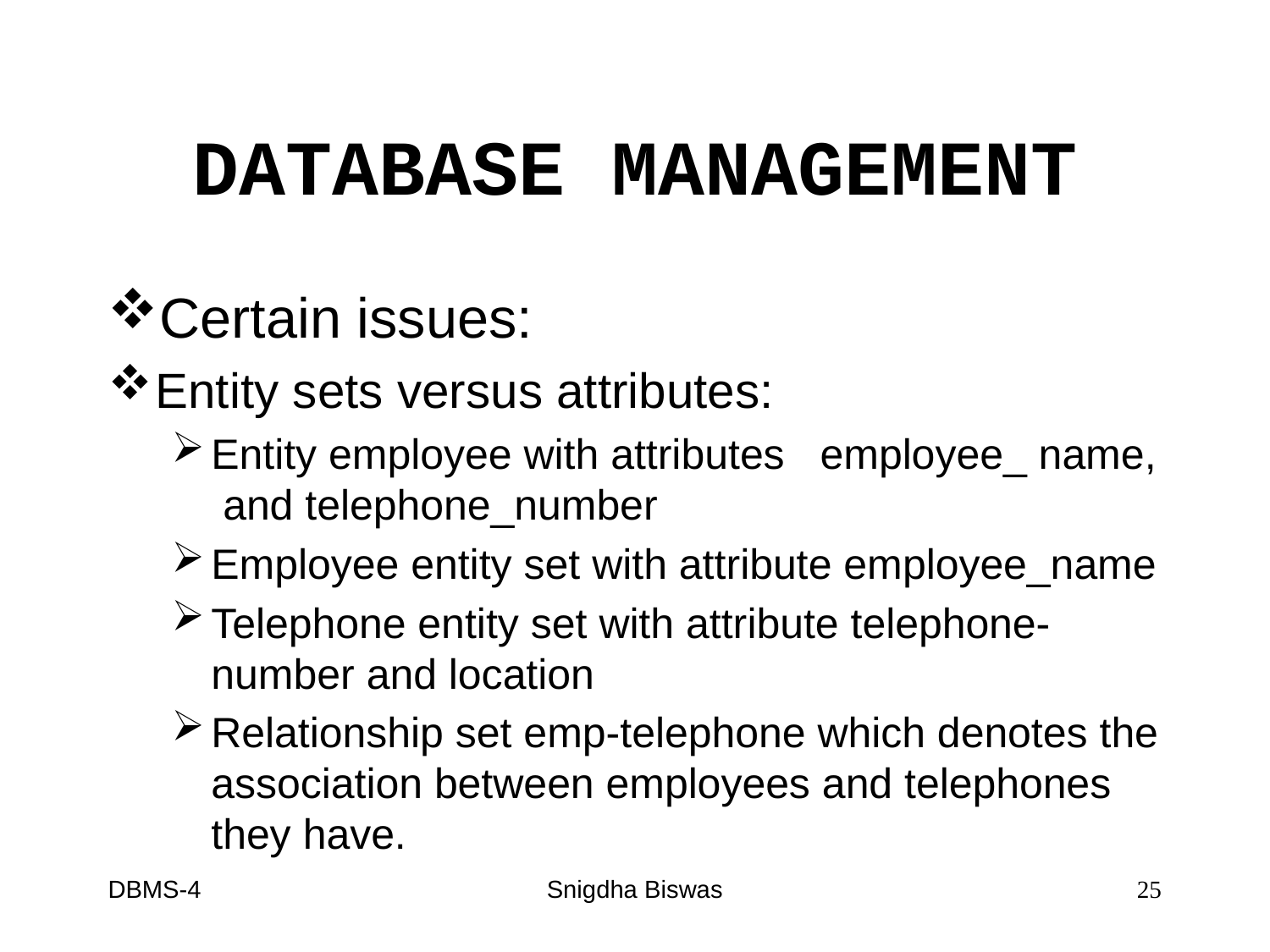

# DATABASE MANAGEMENT
Certain issues:
Entity sets versus attributes:
Entity employee with attributes   employee_ name,  and telephone_number
Employee entity set with attribute employee_name
Telephone entity set with attribute telephone-number and location
Relationship set emp-telephone which denotes the association between employees and telephones they have.
DBMS-4
Snigdha Biswas
25